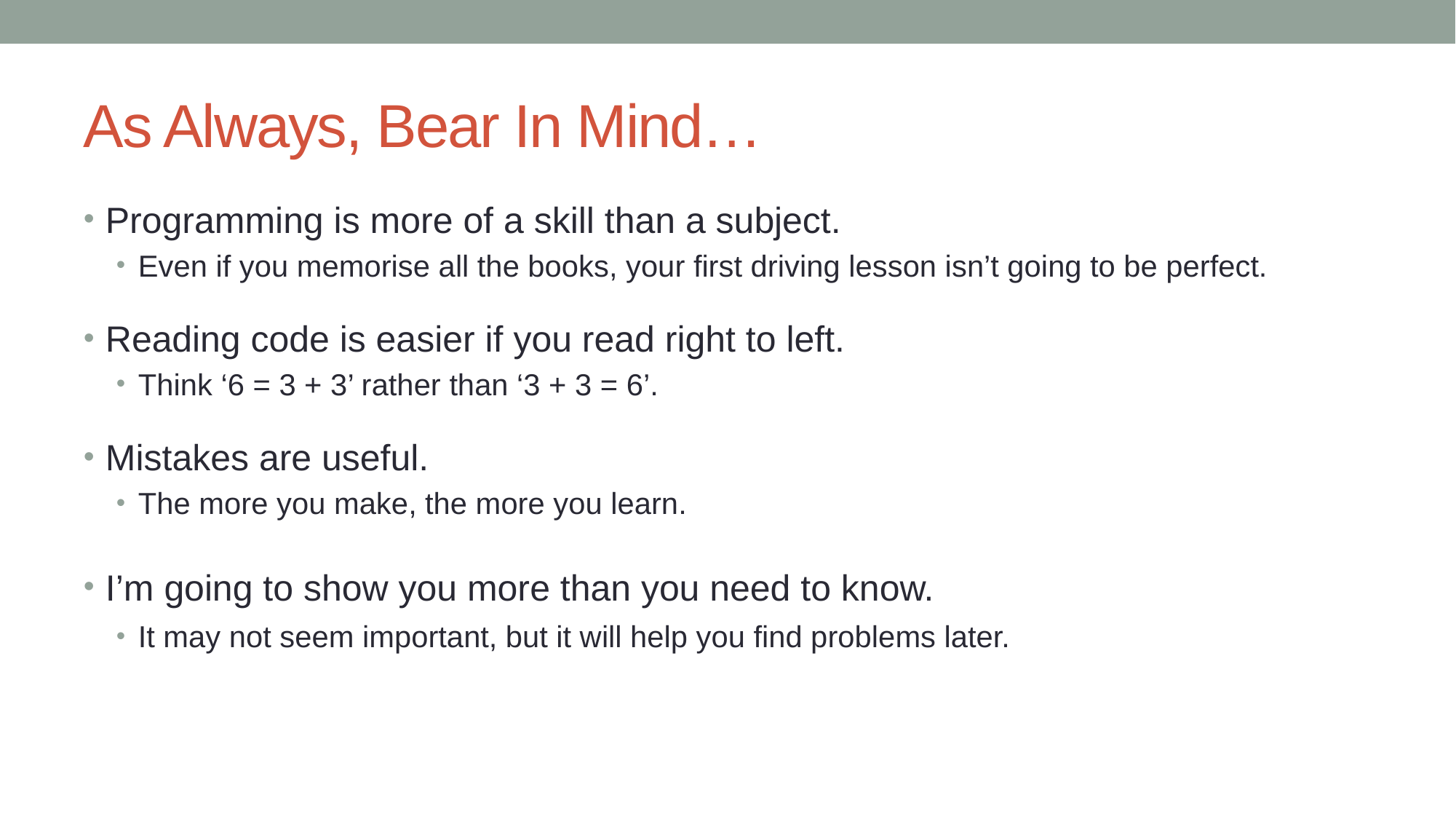

# As Always, Bear In Mind…
Programming is more of a skill than a subject.
Even if you memorise all the books, your first driving lesson isn’t going to be perfect.

Reading code is easier if you read right to left.
Think ‘6 = 3 + 3’ rather than ‘3 + 3 = 6’.

Mistakes are useful.
The more you make, the more you learn.

I’m going to show you more than you need to know.
It may not seem important, but it will help you find problems later.